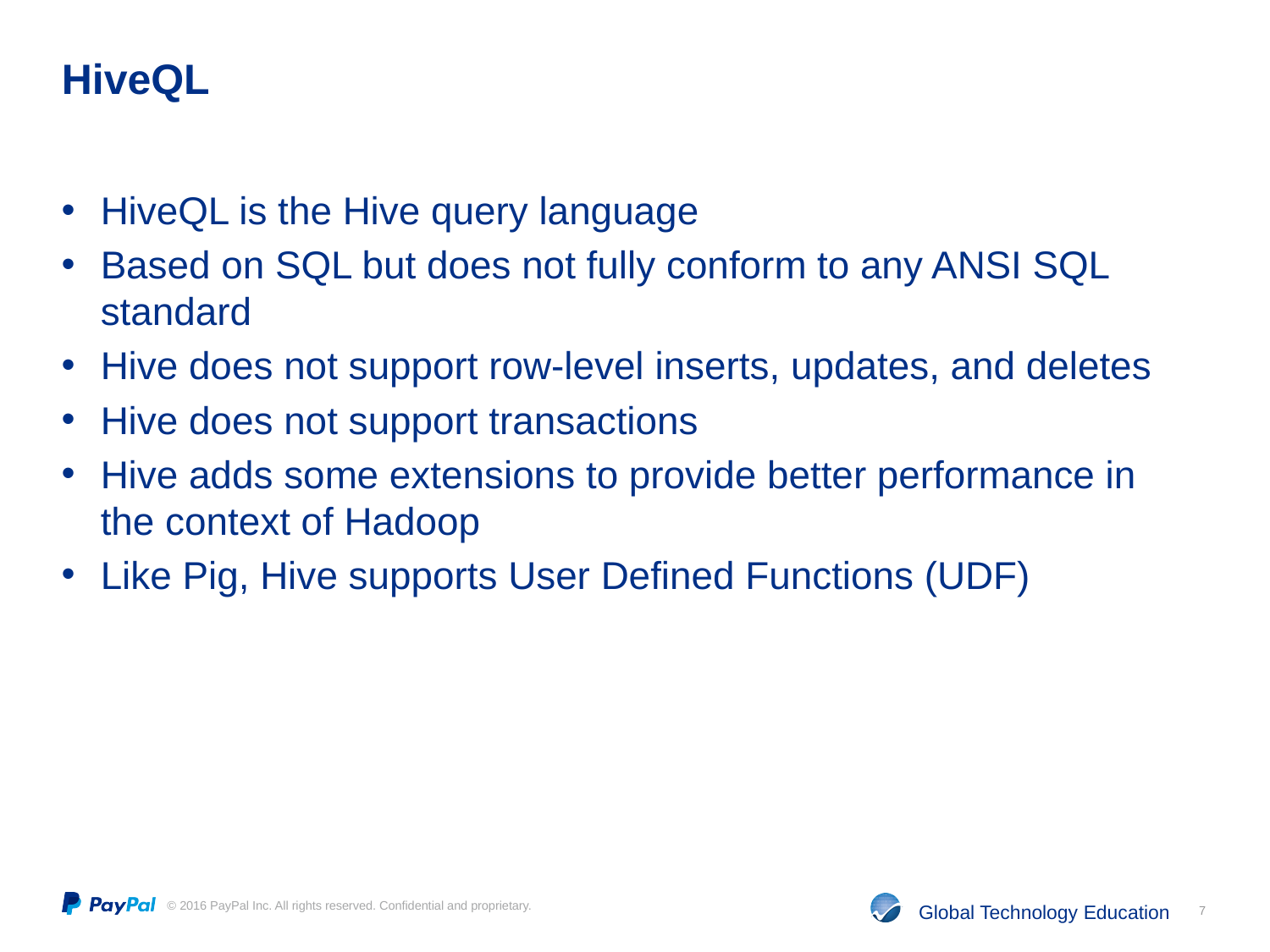

# HiveQL
HiveQL is the Hive query language
Based on SQL but does not fully conform to any ANSI SQL standard
Hive does not support row-level inserts, updates, and deletes
Hive does not support transactions
Hive adds some extensions to provide better performance in the context of Hadoop
Like Pig, Hive supports User Defined Functions (UDF)

7